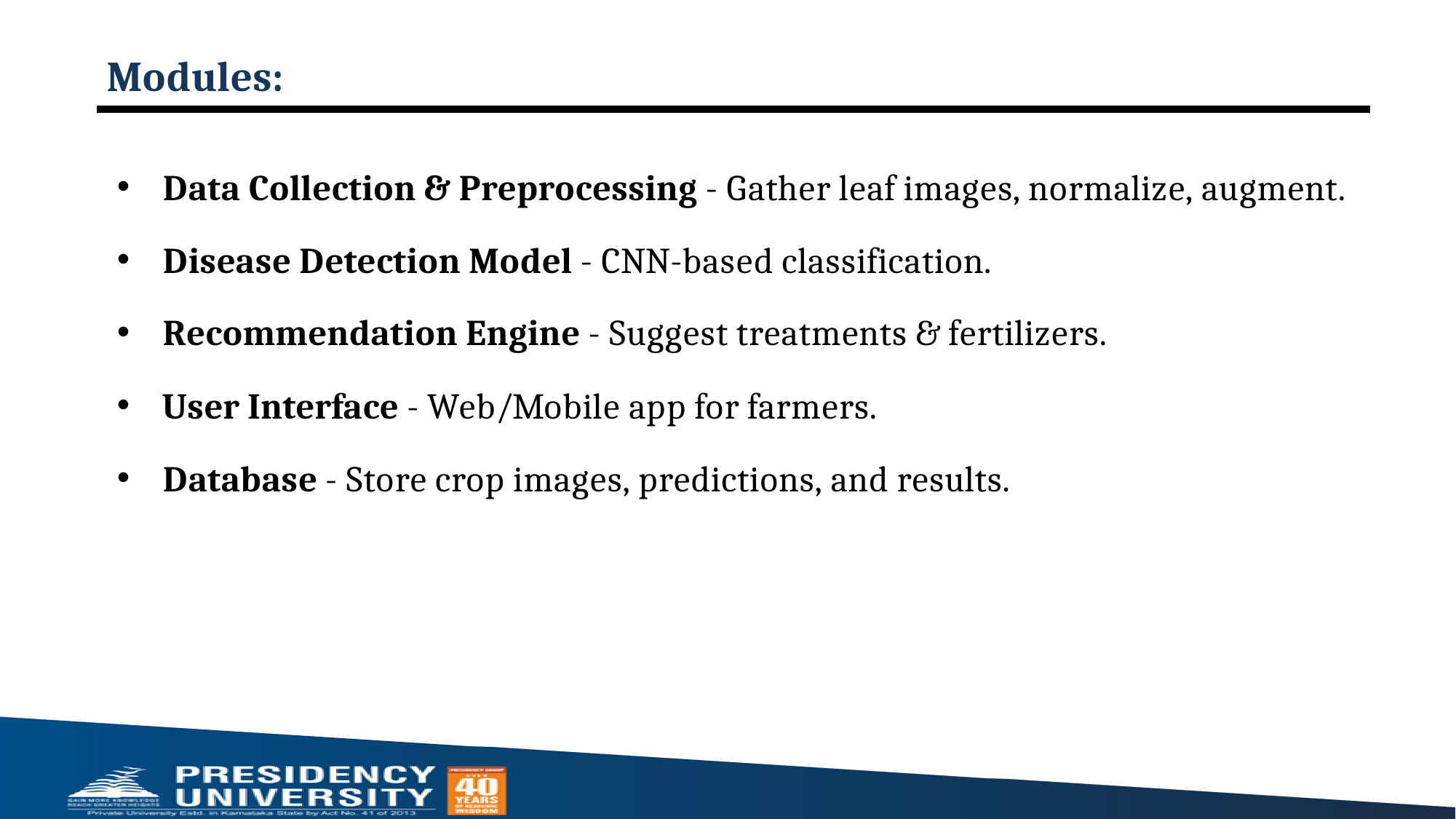

# Modules:
Data Collection & Preprocessing - Gather leaf images, normalize, augment.
Disease Detection Model - CNN-based classification.
Recommendation Engine - Suggest treatments & fertilizers.
User Interface - Web/Mobile app for farmers.
Database - Store crop images, predictions, and results.